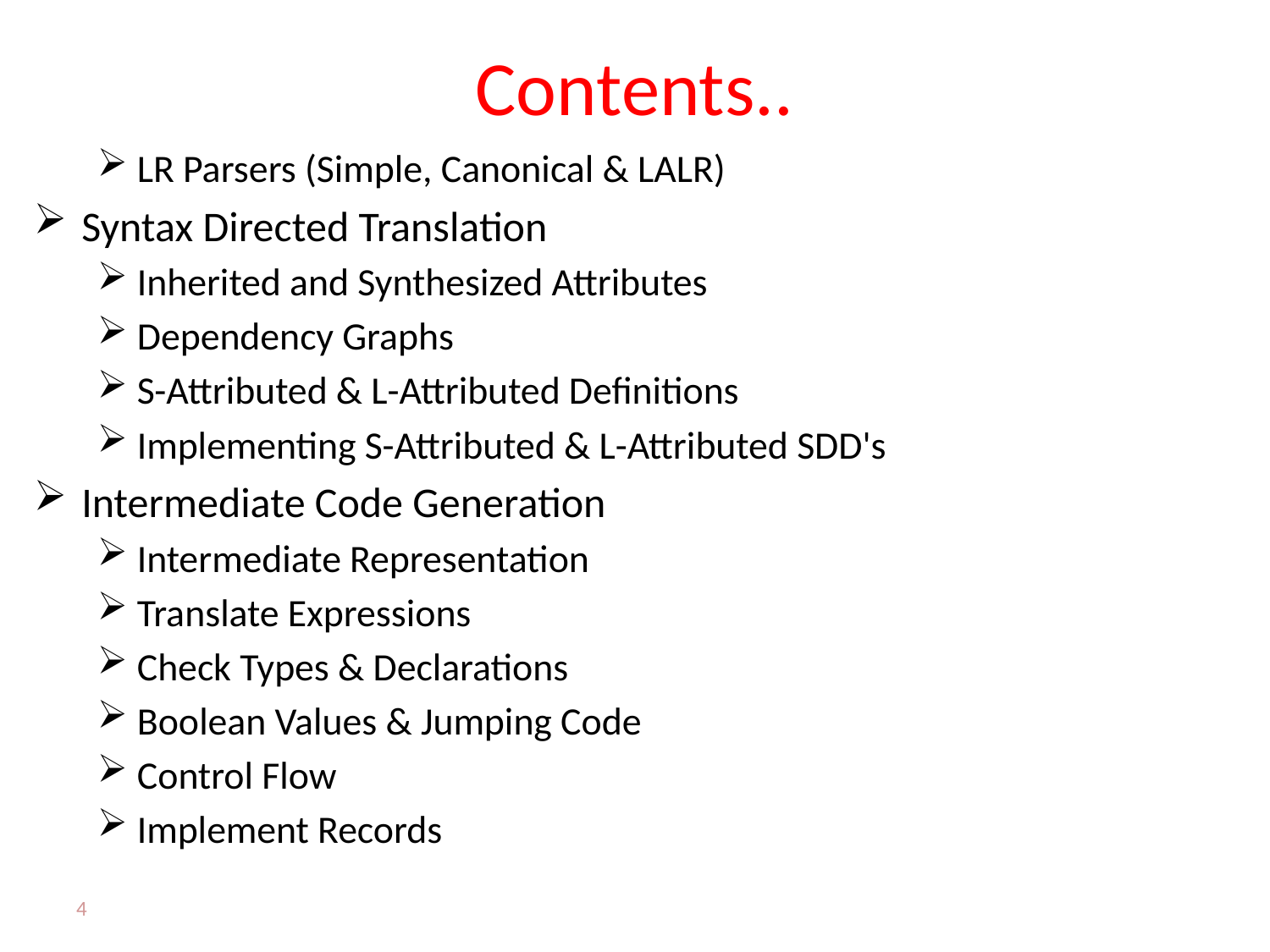

# Contents..
LR Parsers (Simple, Canonical & LALR)
Syntax Directed Translation
Inherited and Synthesized Attributes
Dependency Graphs
S-Attributed & L-Attributed Definitions
Implementing S-Attributed & L-Attributed SDD's
Intermediate Code Generation
Intermediate Representation
Translate Expressions
Check Types & Declarations
Boolean Values & Jumping Code
Control Flow
Implement Records

4